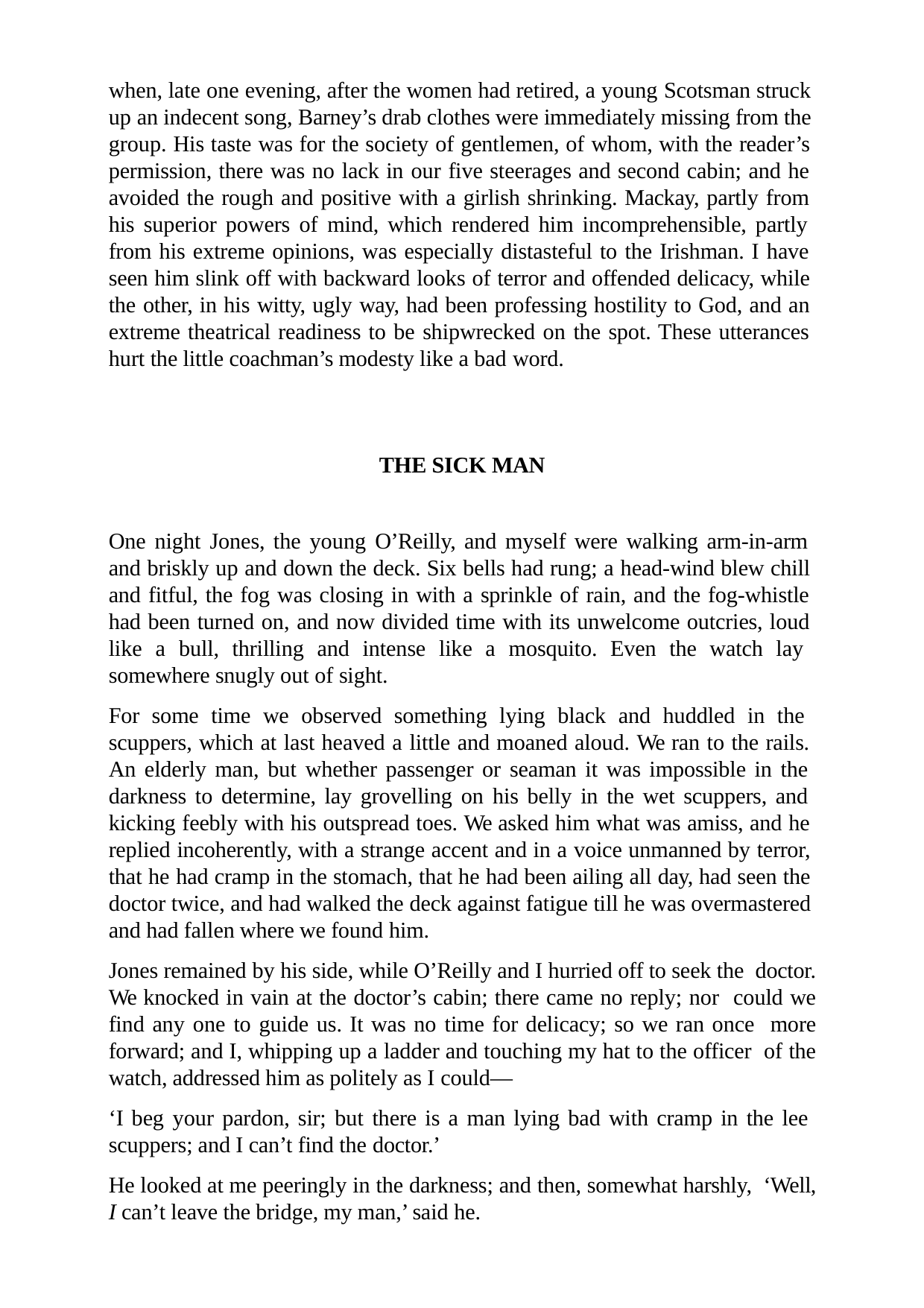

when, late one evening, after the women had retired, a young Scotsman struck  up an indecent song, Barney’s drab clothes were immediately missing from the  group. His taste was for the society of gentlemen, of whom, with the reader’s  permission, there was no lack in our five steerages and second cabin; and he  avoided the rough and positive with a girlish shrinking. Mackay, partly from  his superior powers of mind, which rendered him incomprehensible, partly  from his extreme opinions, was especially distasteful to the Irishman. I have  seen him slink off with backward looks of terror and offended delicacy, while  the other, in his witty, ugly way, had been professing hostility to God, and an  extreme theatrical readiness to be shipwrecked on the spot. These utterances  hurt the little coachman’s modesty like a bad word.
THE SICK MAN

One night Jones, the young O’Reilly, and myself were walking arm-in-arm  and briskly up and down the deck. Six bells had rung; a head-wind blew chill  and fitful, the fog was closing in with a sprinkle of rain, and the fog-whistle  had been turned on, and now divided time with its unwelcome outcries, loud  like a bull, thrilling and intense like a mosquito. Even the watch lay  somewhere snugly out of sight.
For some time we observed something lying black and huddled in the  scuppers, which at last heaved a little and moaned aloud. We ran to the rails.  An elderly man, but whether passenger or seaman it was impossible in the  darkness to determine, lay grovelling on his belly in the wet scuppers, and  kicking feebly with his outspread toes. We asked him what was amiss, and he  replied incoherently, with a strange accent and in a voice unmanned by terror,  that he had cramp in the stomach, that he had been ailing all day, had seen the  doctor twice, and had walked the deck against fatigue till he was overmastered  and had fallen where we found him.
Jones remained by his side, while O’Reilly and I hurried off to seek the  doctor. We knocked in vain at the doctor’s cabin; there came no reply; nor  could we find any one to guide us. It was no time for delicacy; so we ran once  more forward; and I, whipping up a ladder and touching my hat to the officer  of the watch, addressed him as politely as I could—
‘I beg your pardon, sir; but there is a man lying bad with cramp in the lee  scuppers; and I can’t find the doctor.’
He looked at me peeringly in the darkness; and then, somewhat harshly,  ‘Well, I can’t leave the bridge, my man,’ said he.